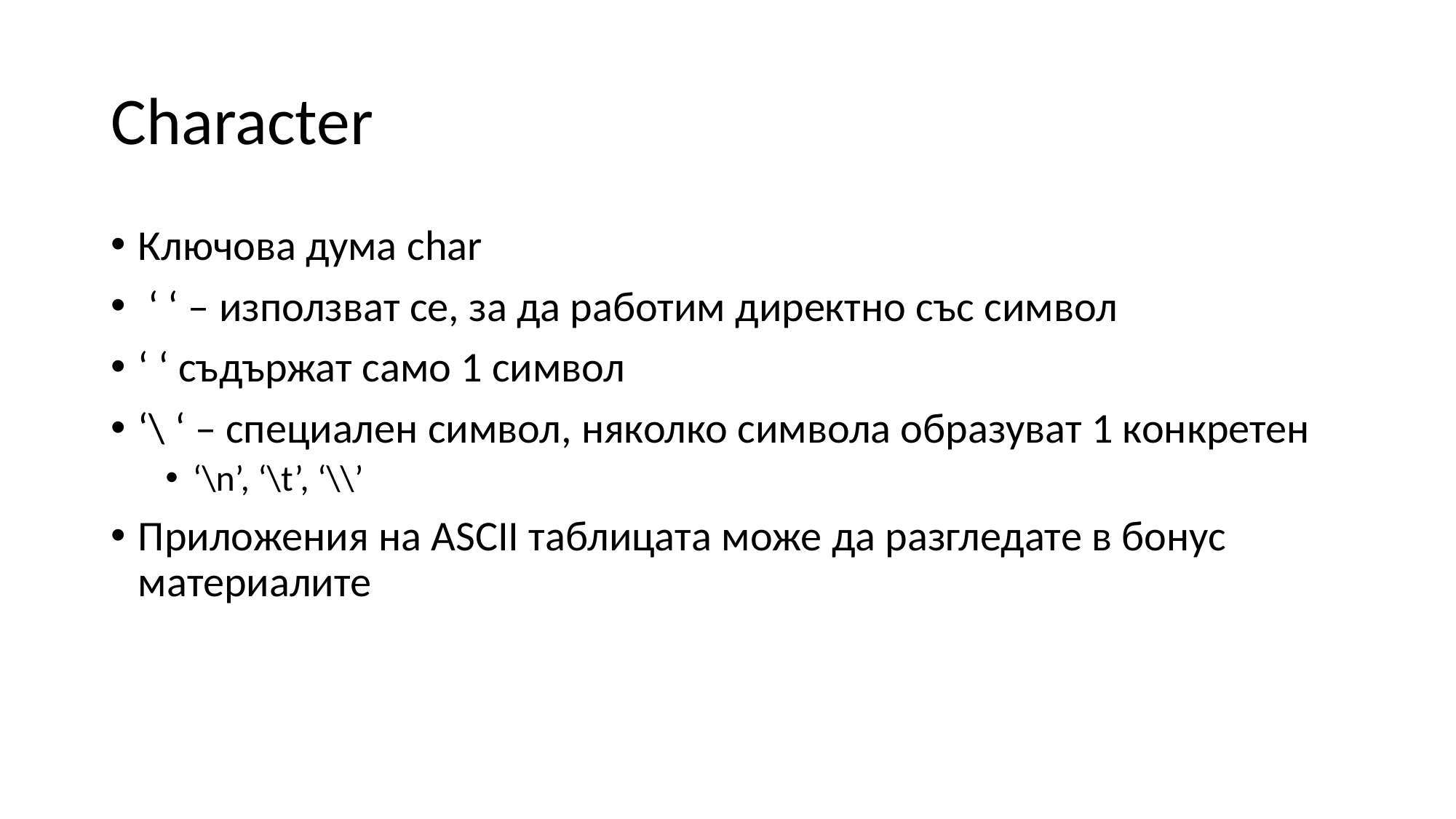

# Character
Ключова дума char
 ‘ ‘ – използват се, за да работим директно със символ
‘ ‘ съдържат само 1 символ
‘\ ‘ – специален символ, няколко символа образуват 1 конкретен
‘\n’, ‘\t’, ‘\\’
Приложения на ASCII таблицата може да разгледате в бонус материалите